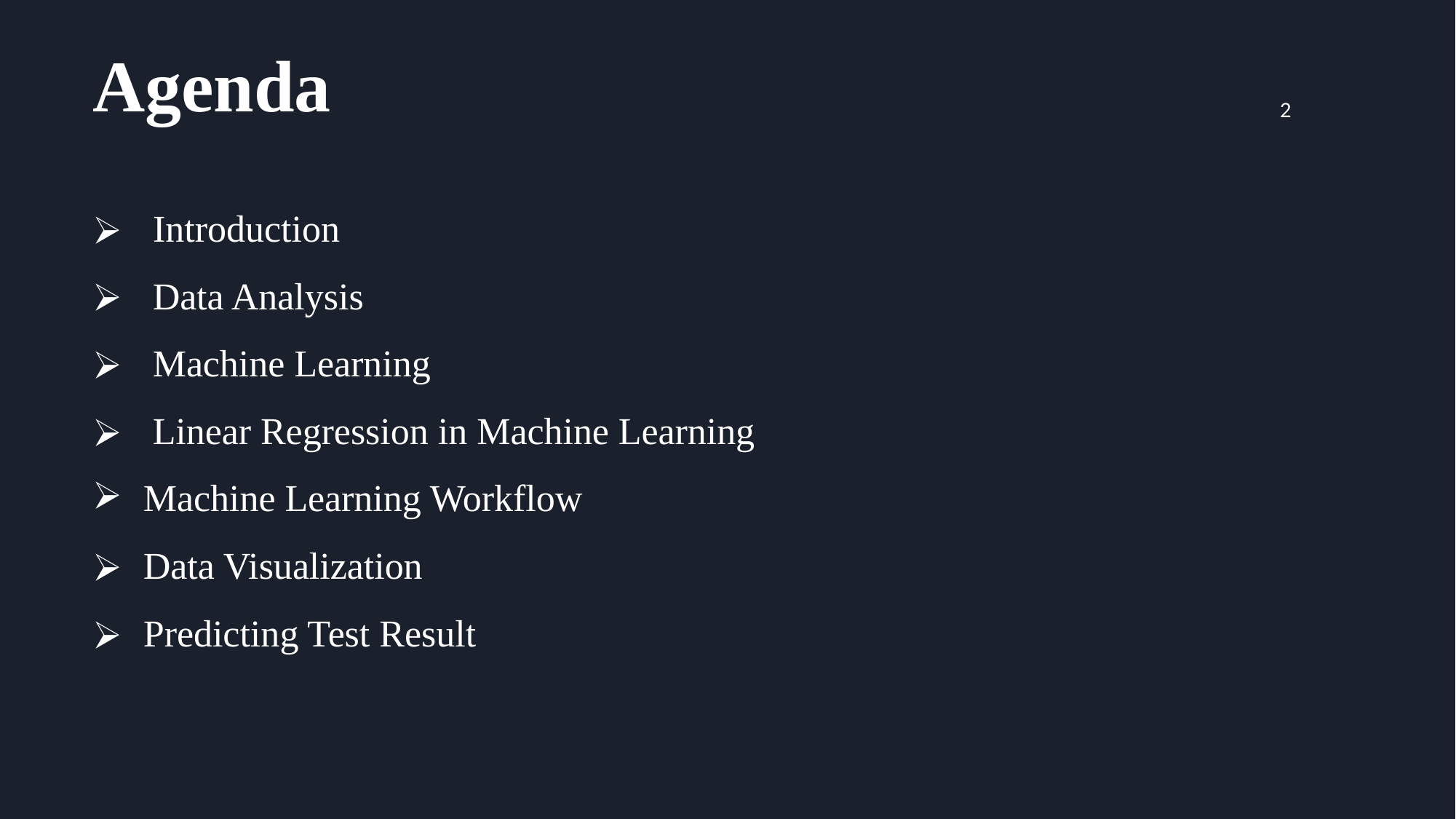

# Agenda
2

  Introduction
  Data Analysis
  Machine Learning
  Linear Regression in Machine Learning
 Machine Learning Workflow
 Data Visualization
 Predicting Test Result